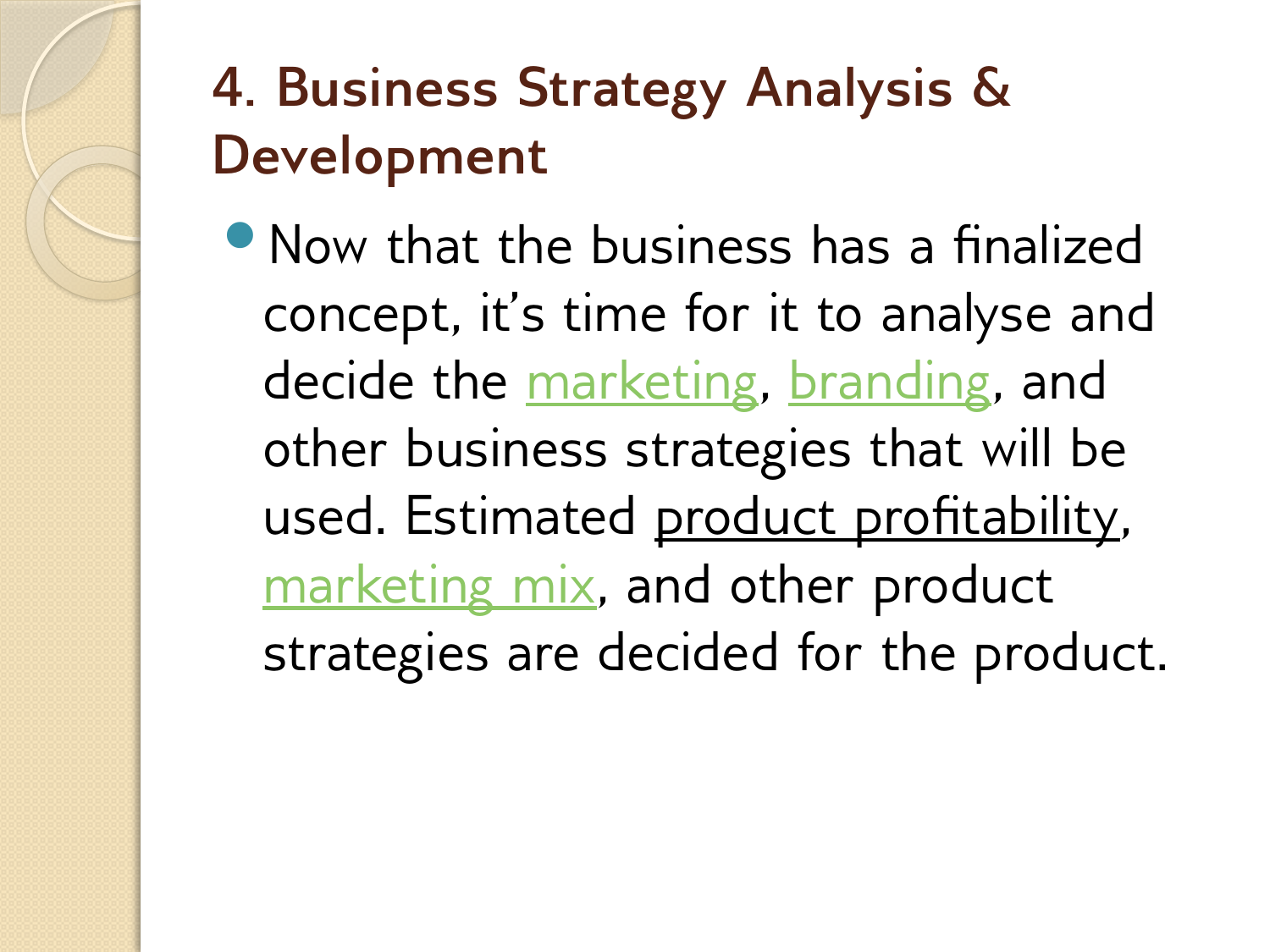

# 4. Business Strategy Analysis & Development
Now that the business has a finalized concept, it’s time for it to analyse and decide the marketing, branding, and other business strategies that will be used. Estimated product profitability, marketing mix, and other product strategies are decided for the product.